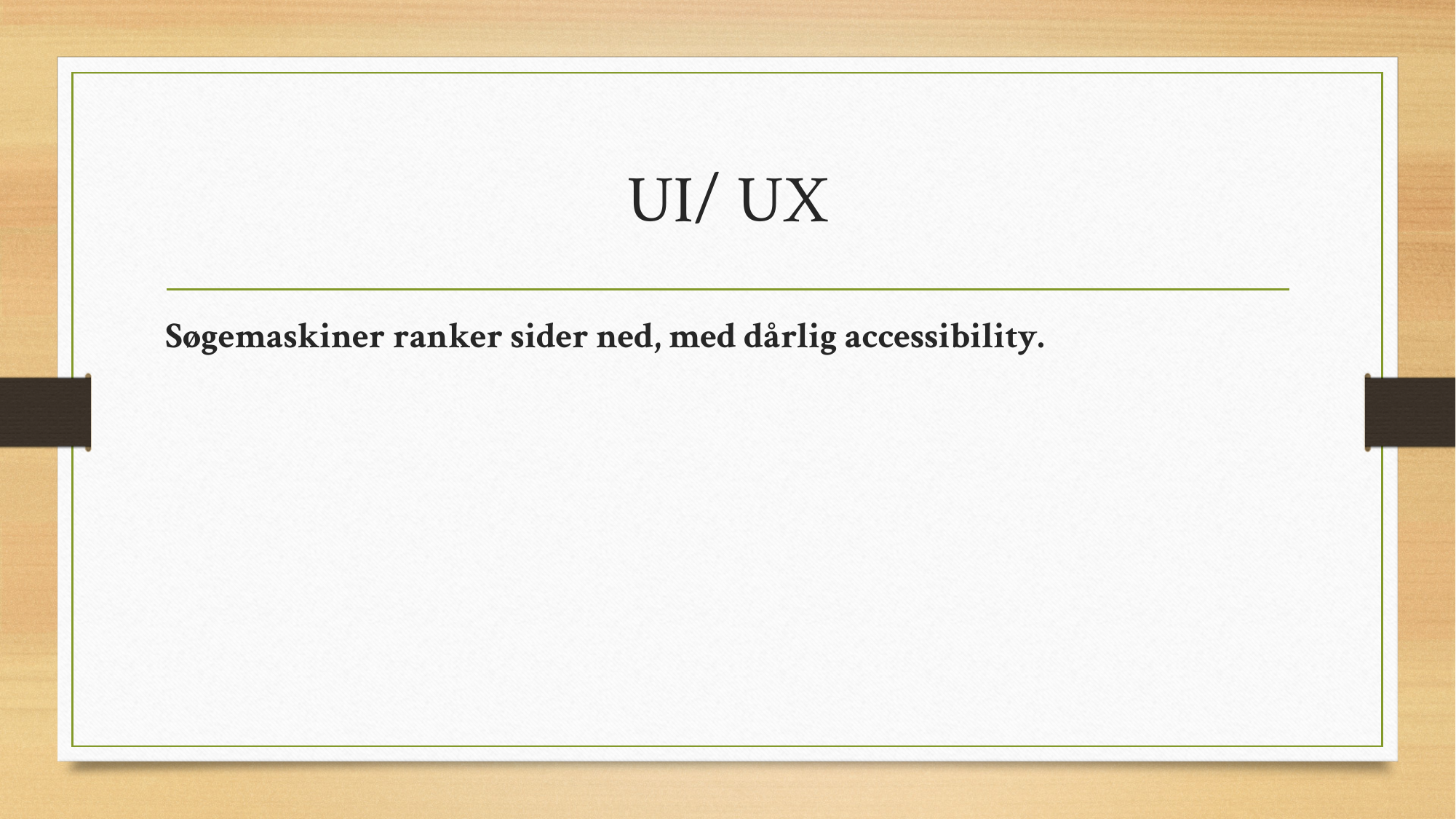

# UI/ UX
Søgemaskiner ranker sider ned, med dårlig accessibility.